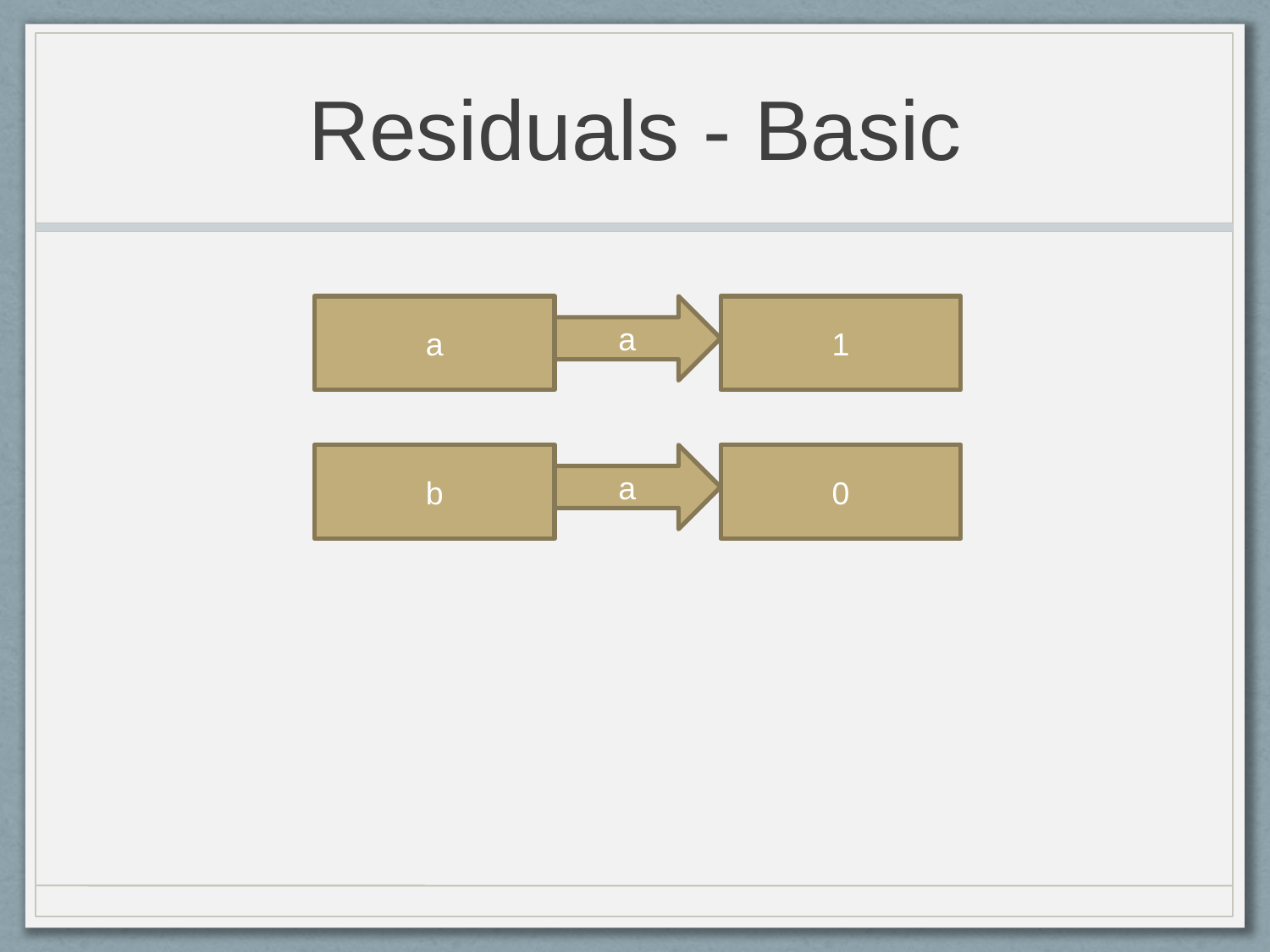

# Residuals - Basic

a
1
a
b
0
a